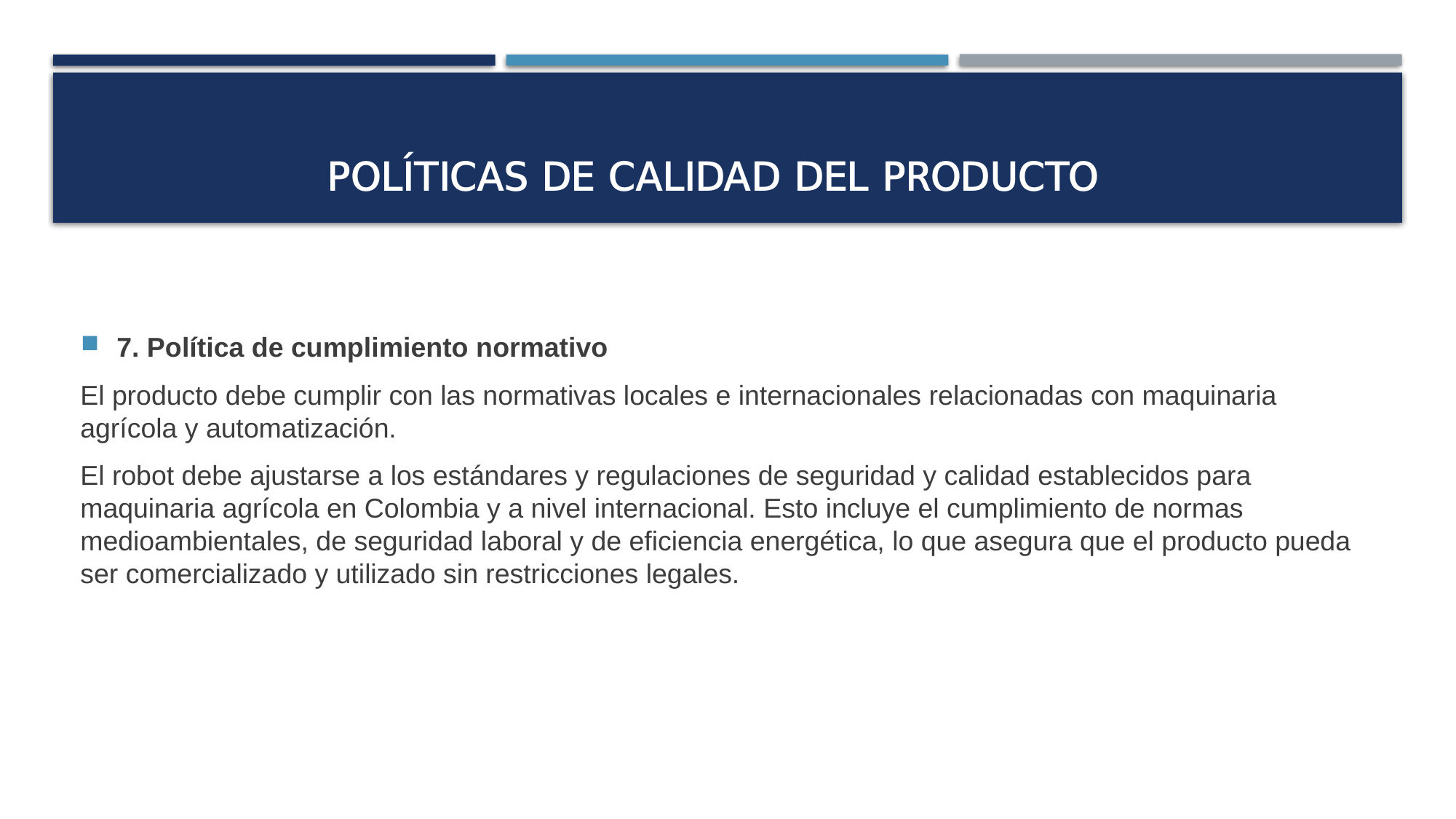

# Políticas de calidad del producto
7. Política de cumplimiento normativo
El producto debe cumplir con las normativas locales e internacionales relacionadas con maquinaria agrícola y automatización.
El robot debe ajustarse a los estándares y regulaciones de seguridad y calidad establecidos para maquinaria agrícola en Colombia y a nivel internacional. Esto incluye el cumplimiento de normas medioambientales, de seguridad laboral y de eficiencia energética, lo que asegura que el producto pueda ser comercializado y utilizado sin restricciones legales.